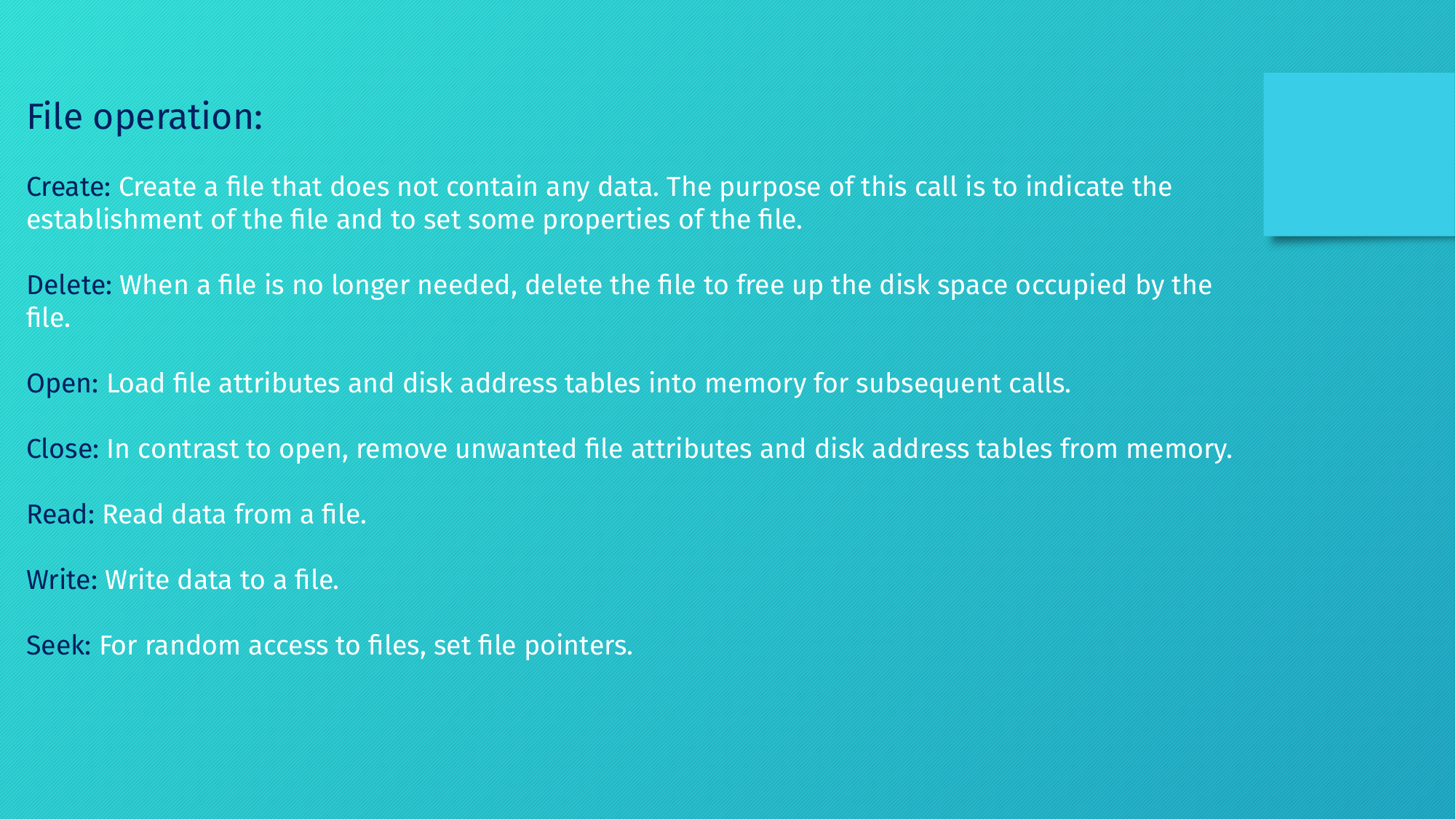

File operation:

Create: Create a file that does not contain any data. The purpose of this call is to indicate the establishment of the file and to set some properties of the file.

Delete: When a file is no longer needed, delete the file to free up the disk space occupied by the file.

Open: Load file attributes and disk address tables into memory for subsequent calls.

Close: In contrast to open, remove unwanted file attributes and disk address tables from memory.

Read: Read data from a file.

Write: Write data to a file.

Seek: For random access to files, set file pointers.